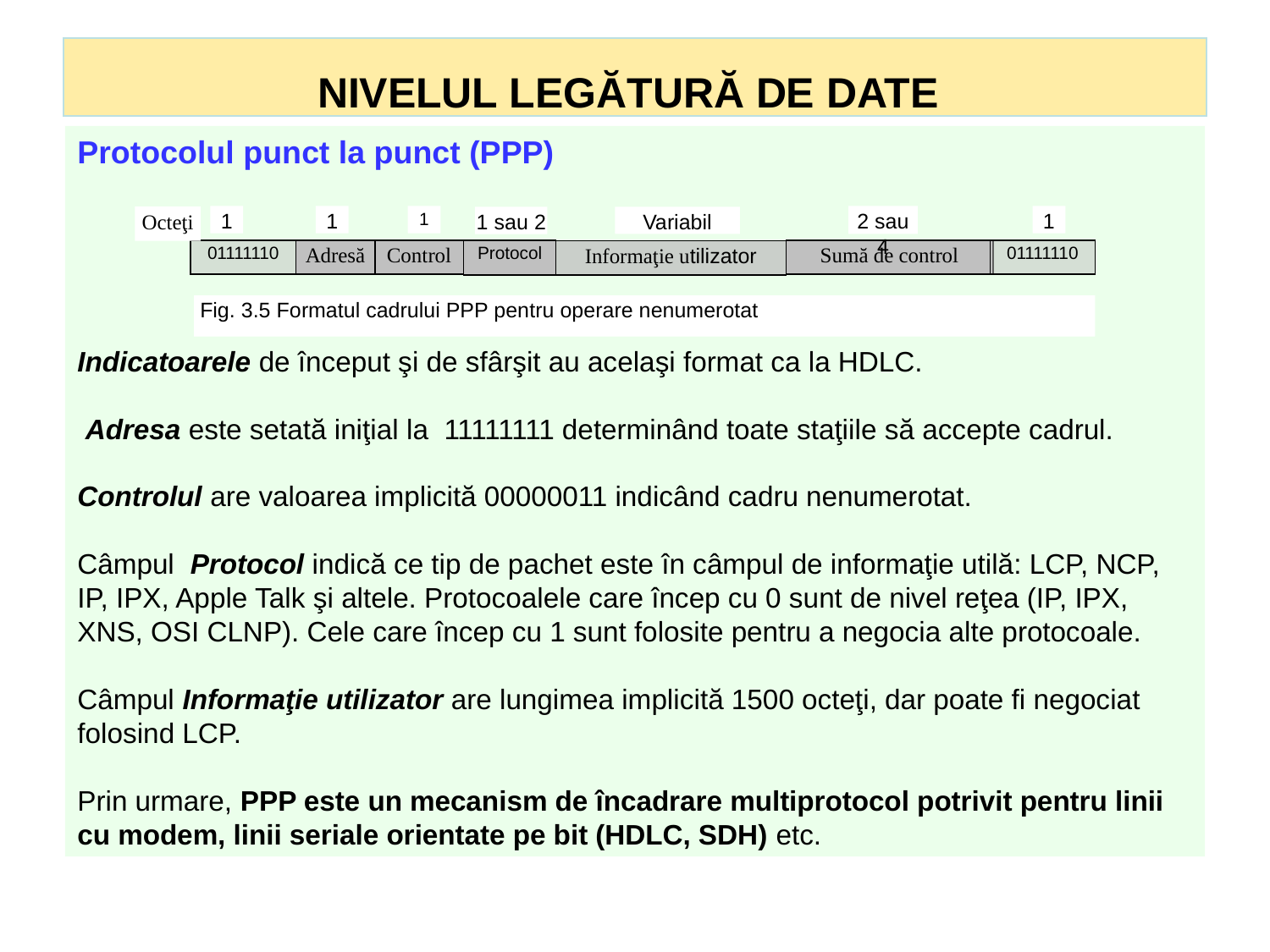

# NIVELUL LEGĂTURĂ DE DATE
Protocolul punct la punct (PPP)

Indicatoarele de început şi de sfârşit au acelaşi format ca la HDLC.

 Adresa este setată iniţial la  11111111 determinând toate staţiile să accepte cadrul.

Controlul are valoarea implicită 00000011 indicând cadru nenumerotat.

Câmpul  Protocol indică ce tip de pachet este în câmpul de informaţie utilă: LCP, NCP, IP, IPX, Apple Talk şi altele. Protocoalele care încep cu 0 sunt de nivel reţea (IP, IPX, XNS, OSI CLNP). Cele care încep cu 1 sunt folosite pentru a negocia alte protocoale.

Câmpul Informaţie utilizator are lungimea implicită 1500 octeţi, dar poate fi negociat folosind LCP.

Prin urmare, PPP este un mecanism de încadrare multiprotocol potrivit pentru linii cu modem, linii seriale orientate pe bit (HDLC, SDH) etc.
1
1
1
2 sau 4
1
Octeţi
1 sau 2
Variabil
01111110
Adresă
Control
Protocol
Sumă de control
01111110
Informaţie utilizator
 Fig. 3.5 Formatul cadrului PPP pentru operare nenumerotat